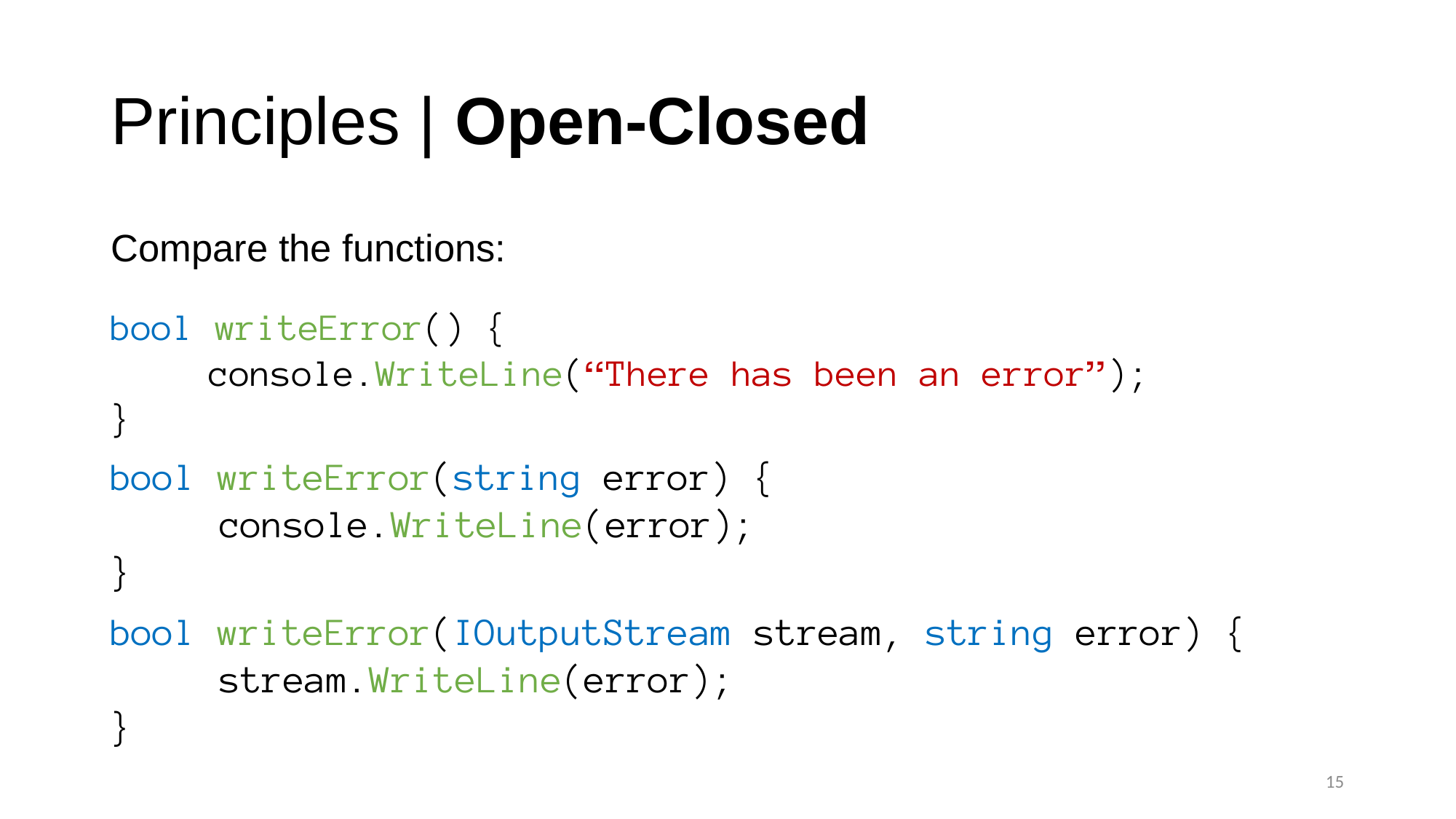

# Principles | Open-Closed
Compare the functions:
bool writeError() {
	console.WriteLine(“There has been an error”);
}

bool writeError(string error) {
	console.WriteLine(error);
}
bool writeError(IOutputStream stream, string error) {
	stream.WriteLine(error);
}
15